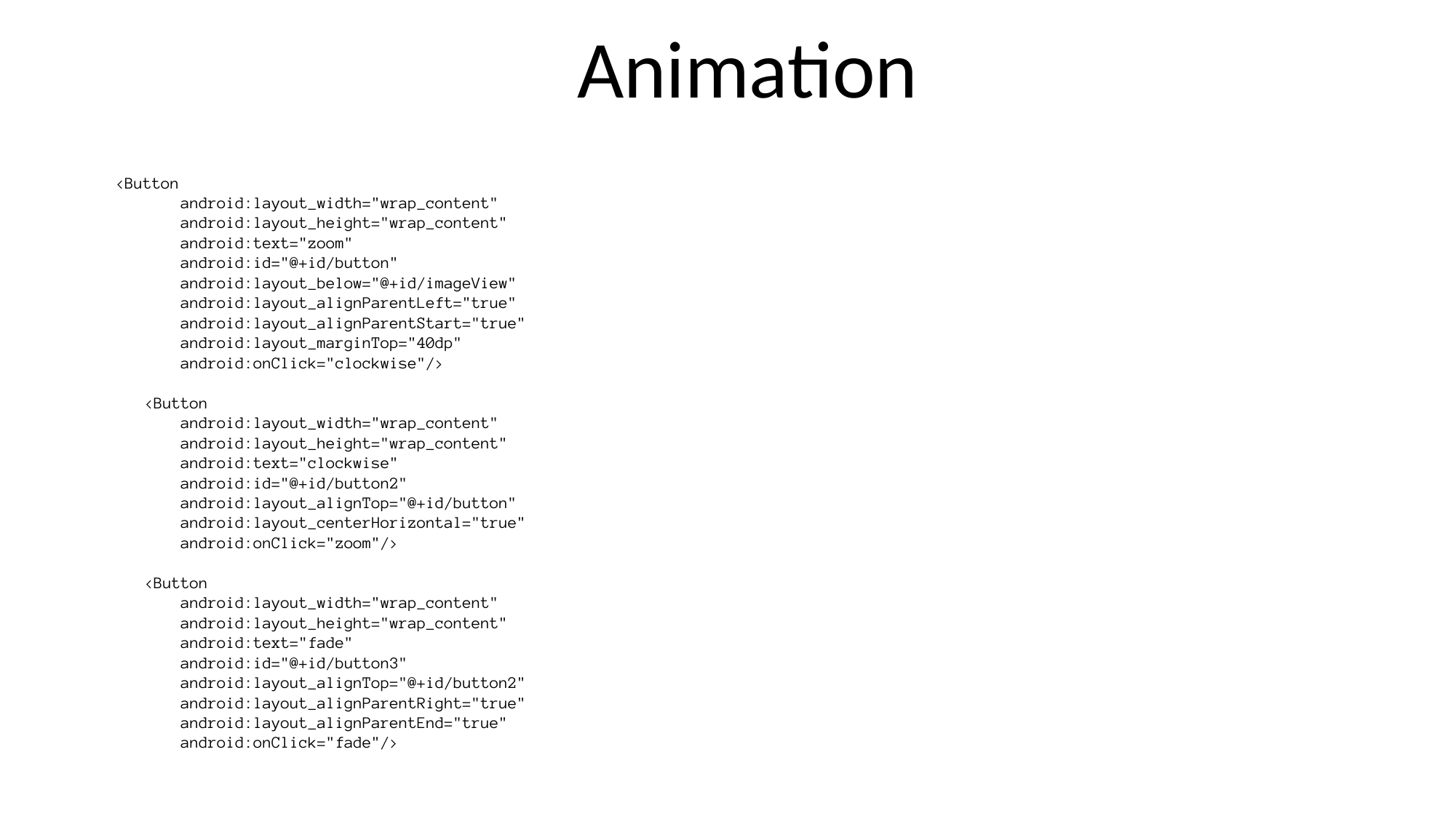

# Animation
 <Button
        android:layout_width="wrap_content"
        android:layout_height="wrap_content"
        android:text="zoom"
        android:id="@+id/button"
        android:layout_below="@+id/imageView"
        android:layout_alignParentLeft="true"
        android:layout_alignParentStart="true"
        android:layout_marginTop="40dp"
        android:onClick="clockwise"/>

    <Button
        android:layout_width="wrap_content"
        android:layout_height="wrap_content"
        android:text="clockwise"
        android:id="@+id/button2"
        android:layout_alignTop="@+id/button"
        android:layout_centerHorizontal="true"
        android:onClick="zoom"/>

    <Button
        android:layout_width="wrap_content"
        android:layout_height="wrap_content"
        android:text="fade"
        android:id="@+id/button3"
        android:layout_alignTop="@+id/button2"
        android:layout_alignParentRight="true"
        android:layout_alignParentEnd="true"
        android:onClick="fade"/>